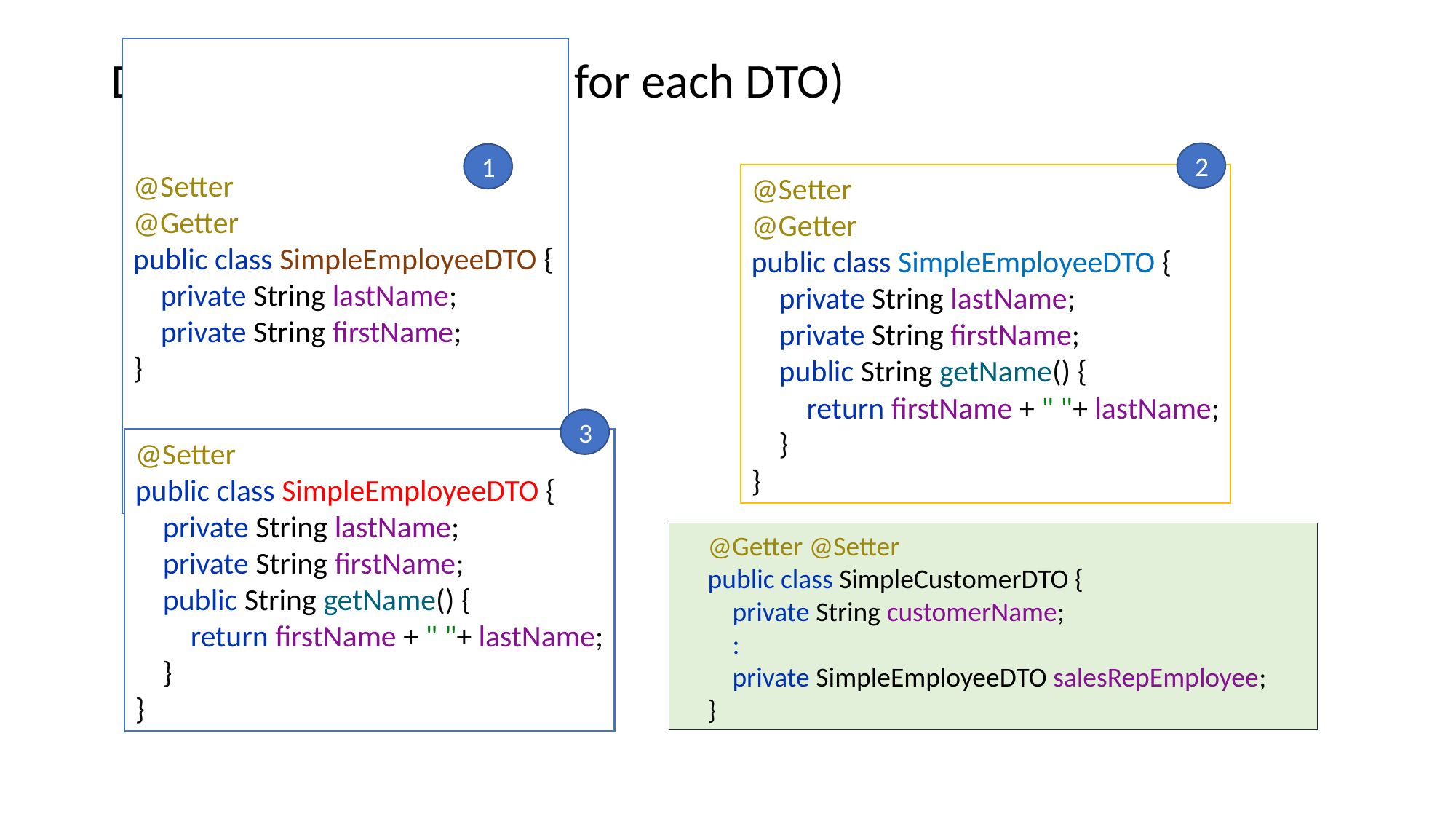

# Deep Mapping (Testing for each DTO)
2
1
@Setter
@Getter
public class SimpleEmployeeDTO {
    private String lastName;
    private String firstName;
}
@Setter
@Getter
public class SimpleEmployeeDTO {
    private String lastName;
    private String firstName;
    public String getName() {
        return firstName + " "+ lastName;
    }
}
3
@Setter
public class SimpleEmployeeDTO {
    private String lastName;
    private String firstName;
    public String getName() {
        return firstName + " "+ lastName;
    }
}
@Getter @Setter
public class SimpleCustomerDTO {
    private String customerName;
    :
    private SimpleEmployeeDTO salesRepEmployee;
}